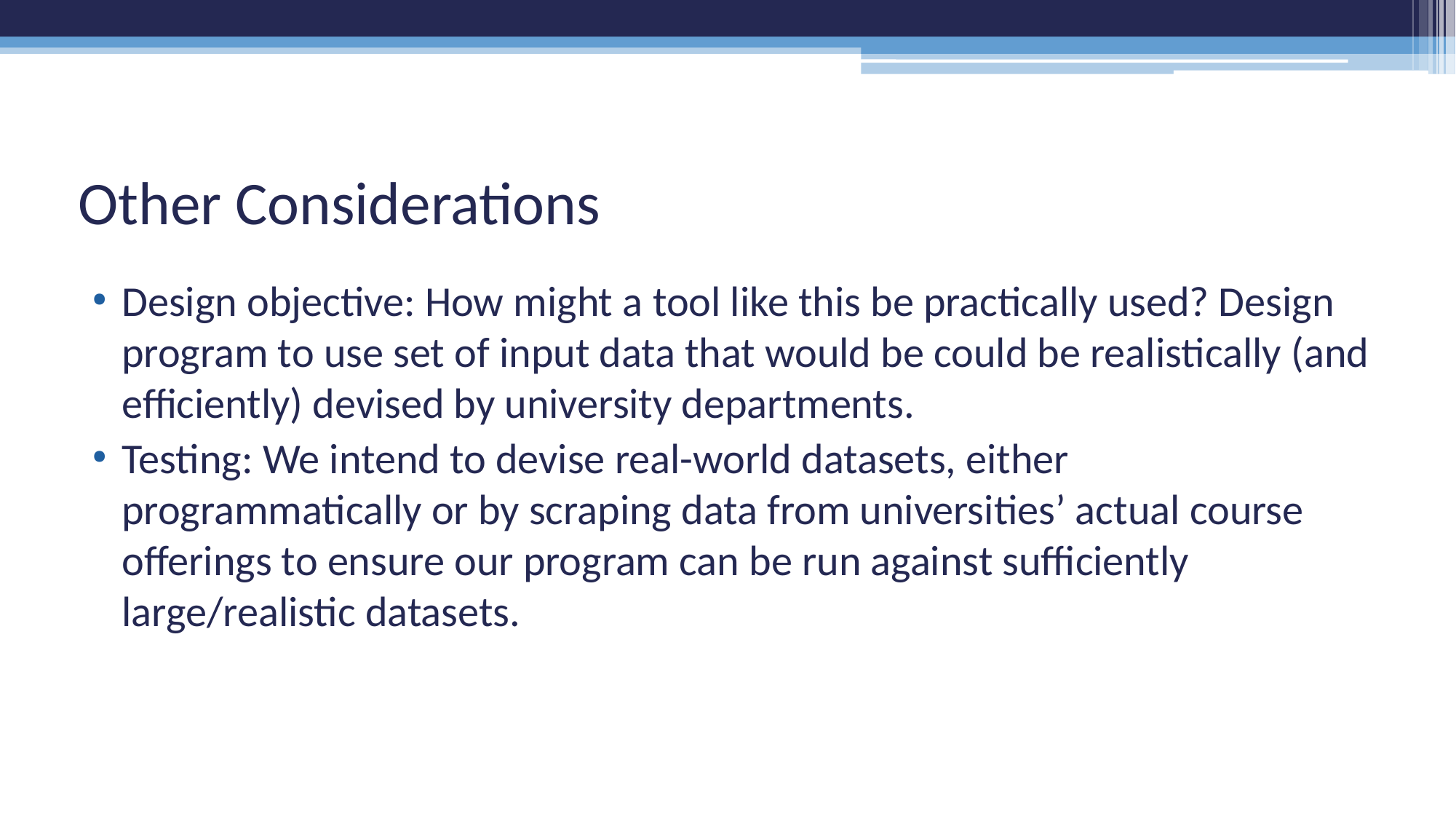

# Other Considerations
Design objective: How might a tool like this be practically used? Design program to use set of input data that would be could be realistically (and efficiently) devised by university departments.
Testing: We intend to devise real-world datasets, either programmatically or by scraping data from universities’ actual course offerings to ensure our program can be run against sufficiently large/realistic datasets.